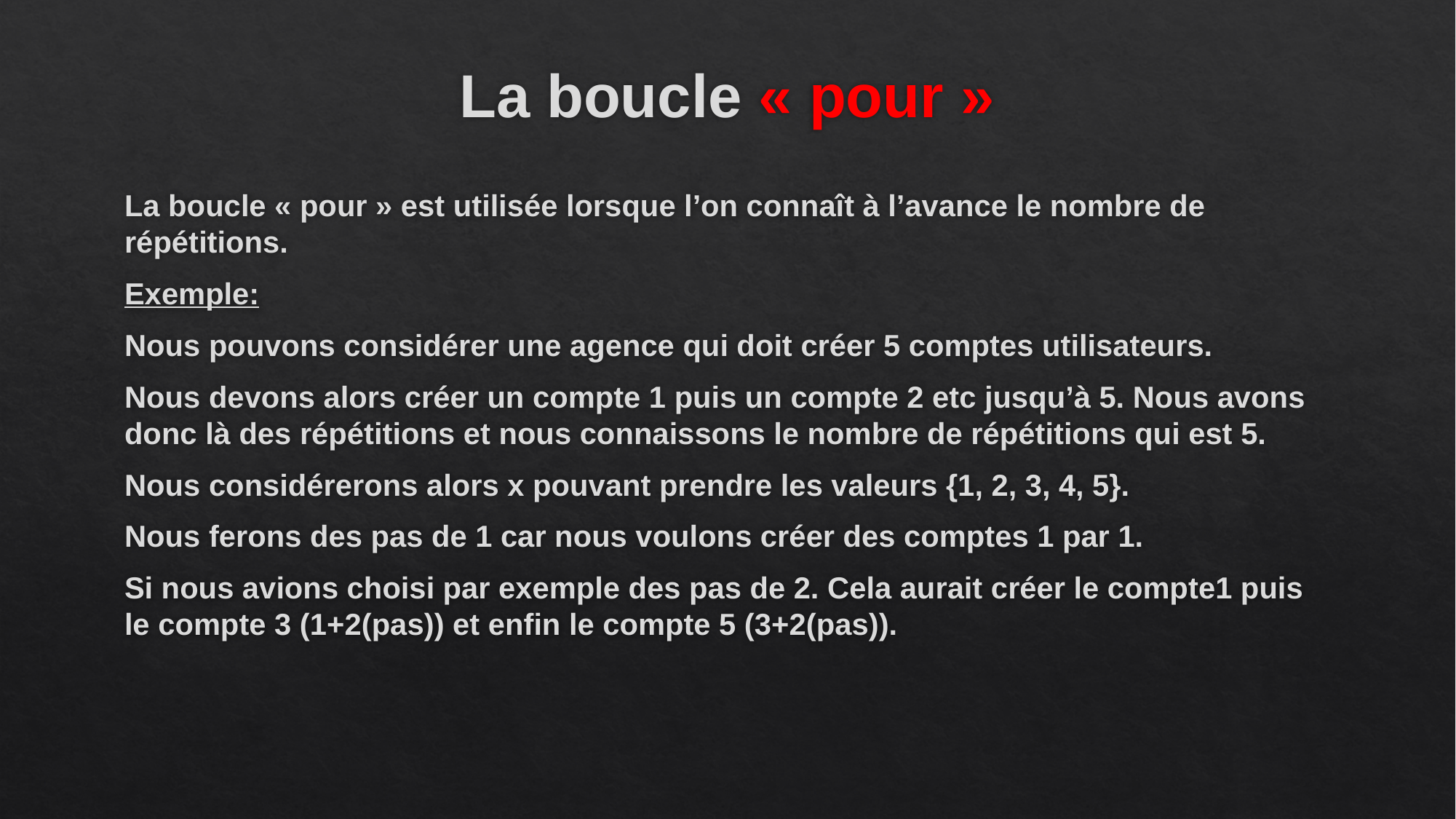

# La boucle « pour »
La boucle « pour » est utilisée lorsque l’on connaît à l’avance le nombre de répétitions.
Exemple:
Nous pouvons considérer une agence qui doit créer 5 comptes utilisateurs.
Nous devons alors créer un compte 1 puis un compte 2 etc jusqu’à 5. Nous avons donc là des répétitions et nous connaissons le nombre de répétitions qui est 5.
Nous considérerons alors x pouvant prendre les valeurs {1, 2, 3, 4, 5}.
Nous ferons des pas de 1 car nous voulons créer des comptes 1 par 1.
Si nous avions choisi par exemple des pas de 2. Cela aurait créer le compte1 puis le compte 3 (1+2(pas)) et enfin le compte 5 (3+2(pas)).